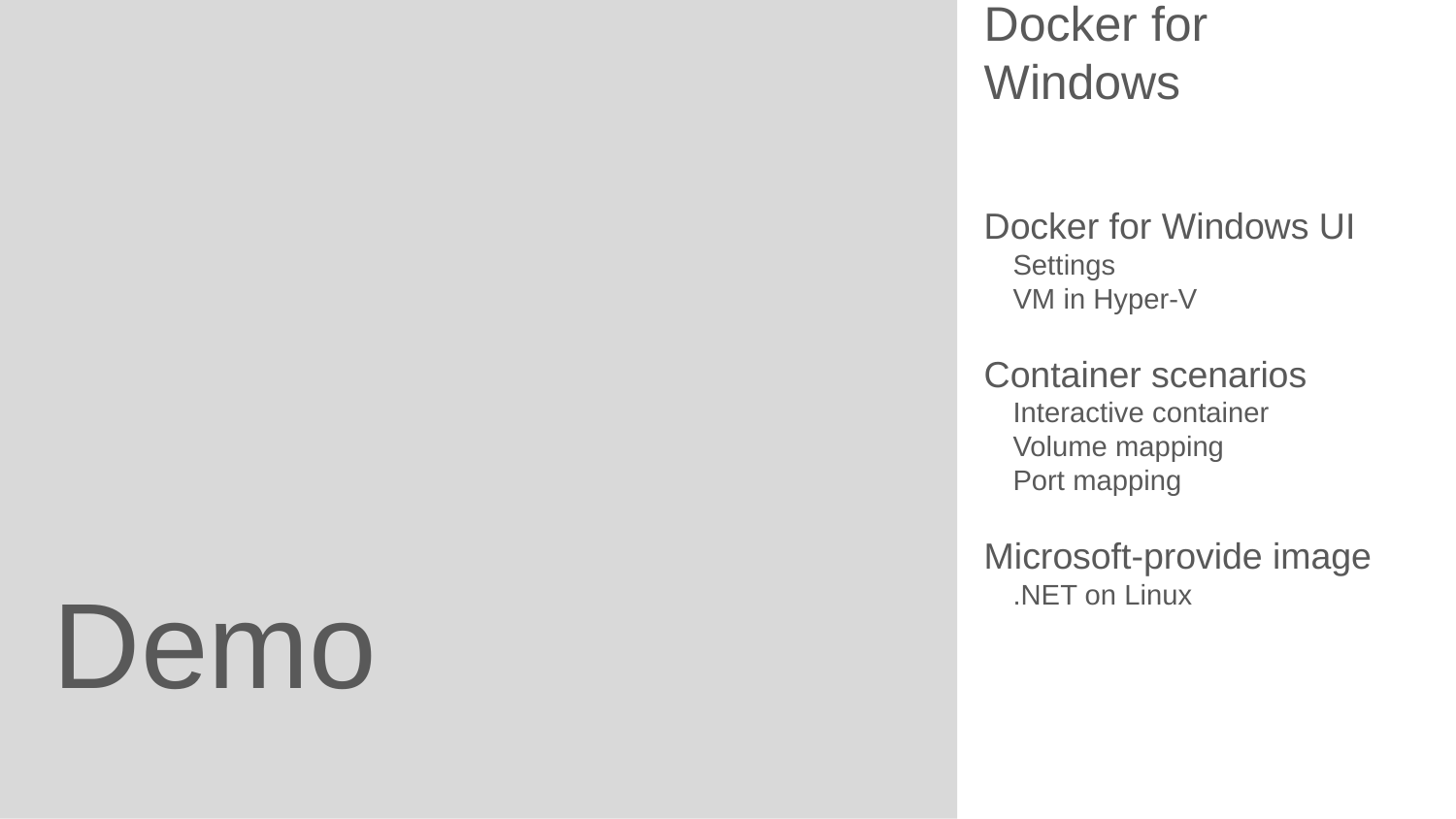

Docker for Windows

Docker for Windows UI
Settings
VM in Hyper-V
Container scenarios
Interactive container
Volume mapping
Port mapping
Microsoft-provide image
.NET on Linux